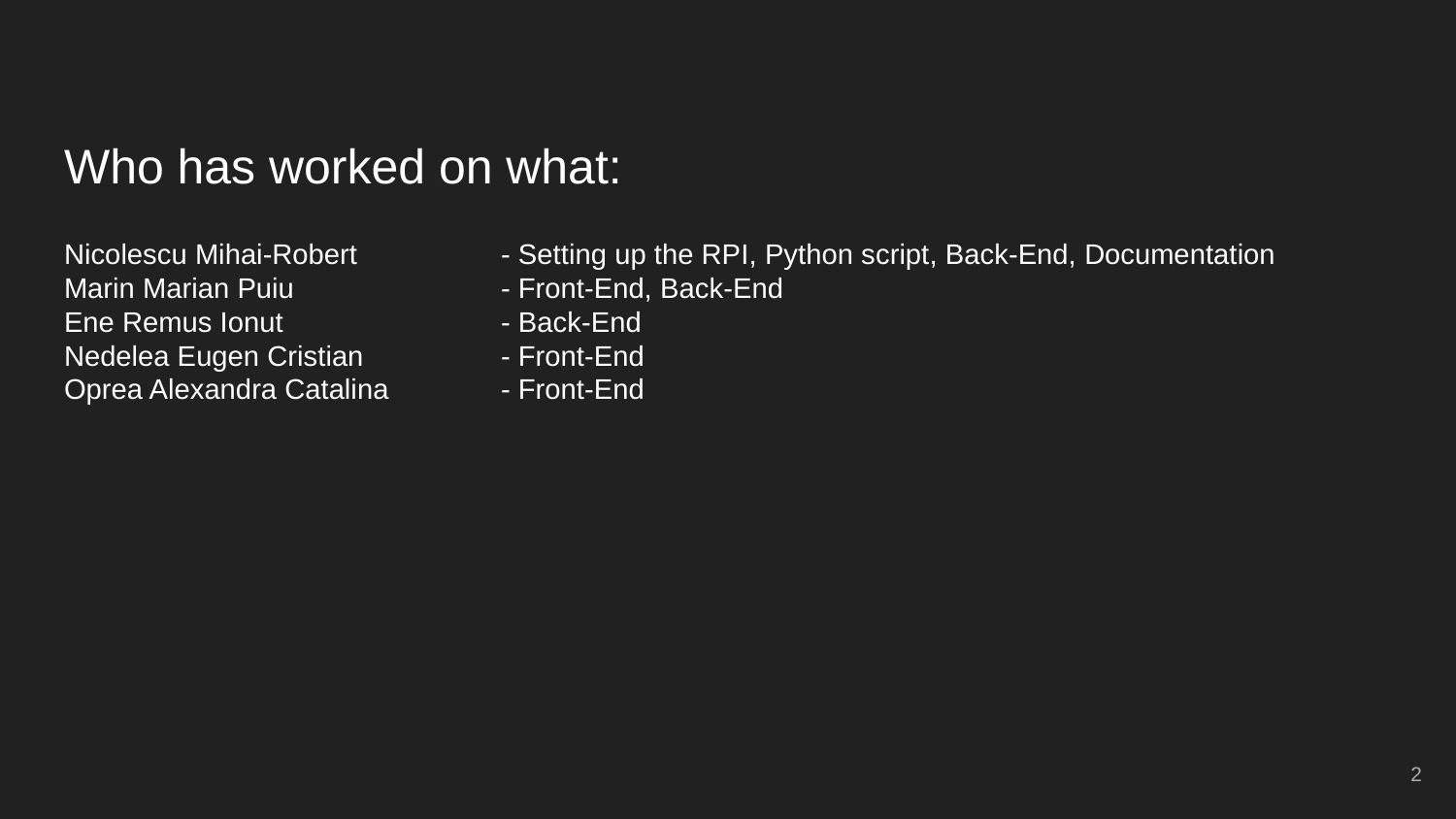

# Who has worked on what:
Nicolescu Mihai-Robert 	- Setting up the RPI, Python script, Back-End, Documentation
Marin Marian Puiu 	 	- Front-End, Back-End
Ene Remus Ionut 	 	- Back-End
Nedelea Eugen Cristian	- Front-End
Oprea Alexandra Catalina 	- Front-End
2